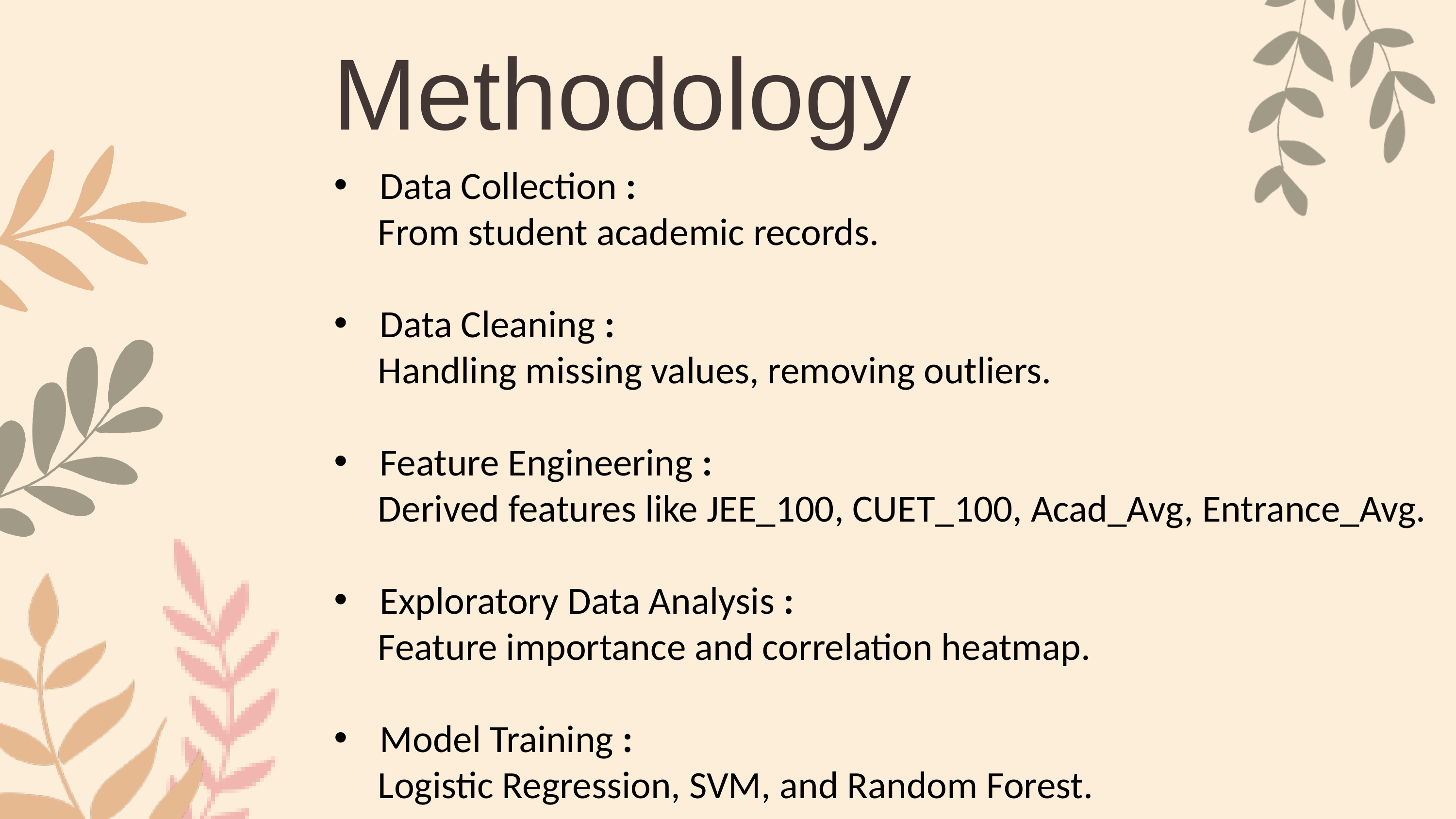

Methodology

Data Collection :
     From student academic records.

Data Cleaning :
     Handling missing values, removing outliers.

Feature Engineering :
     Derived features like JEE_100, CUET_100, Acad_Avg, Entrance_Avg.

Exploratory Data Analysis :
     Feature importance and correlation heatmap.

Model Training :
     Logistic Regression, SVM, and Random Forest.